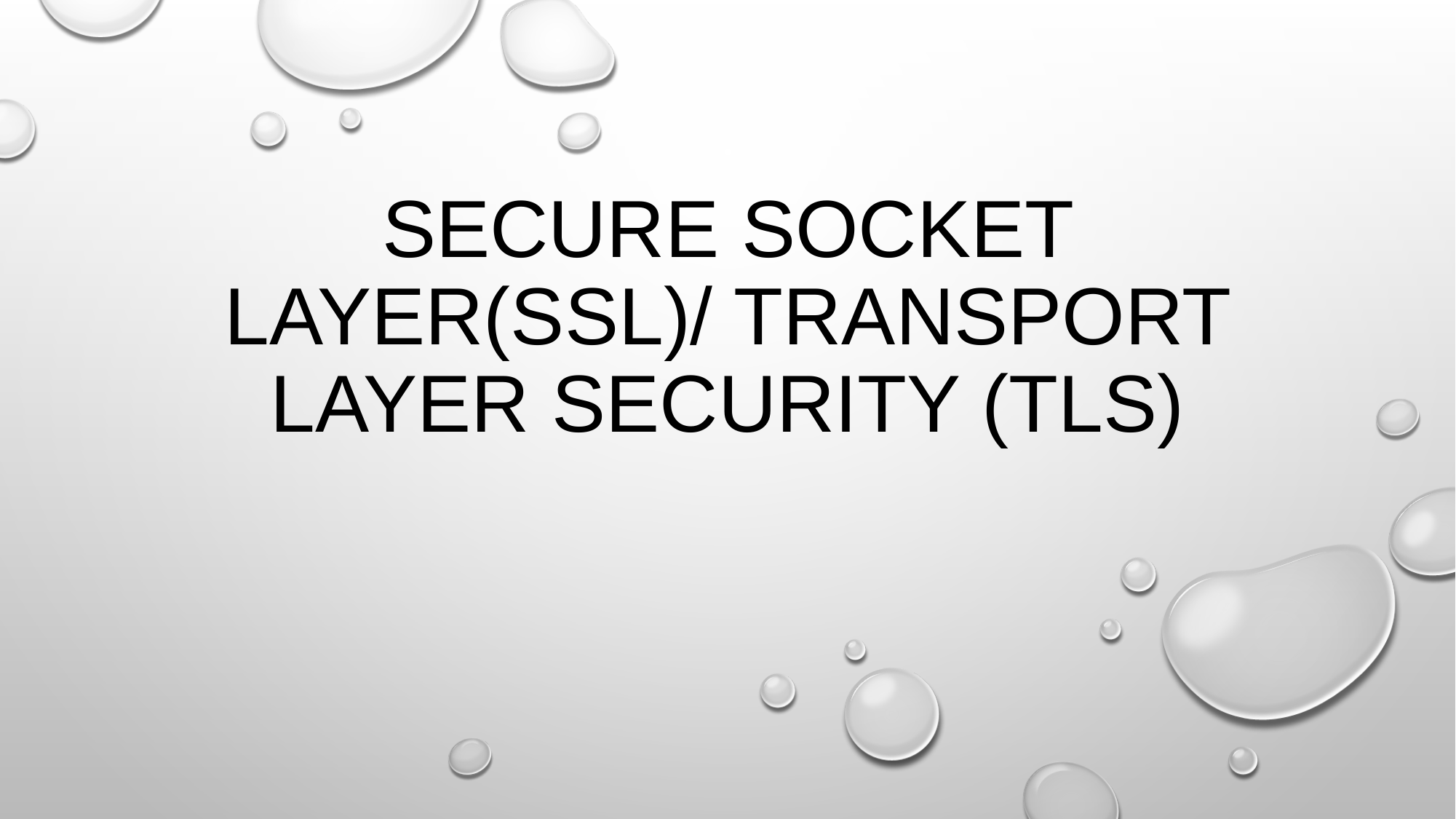

# Secure socket layer(SSL)/ transport layer security (TLS)